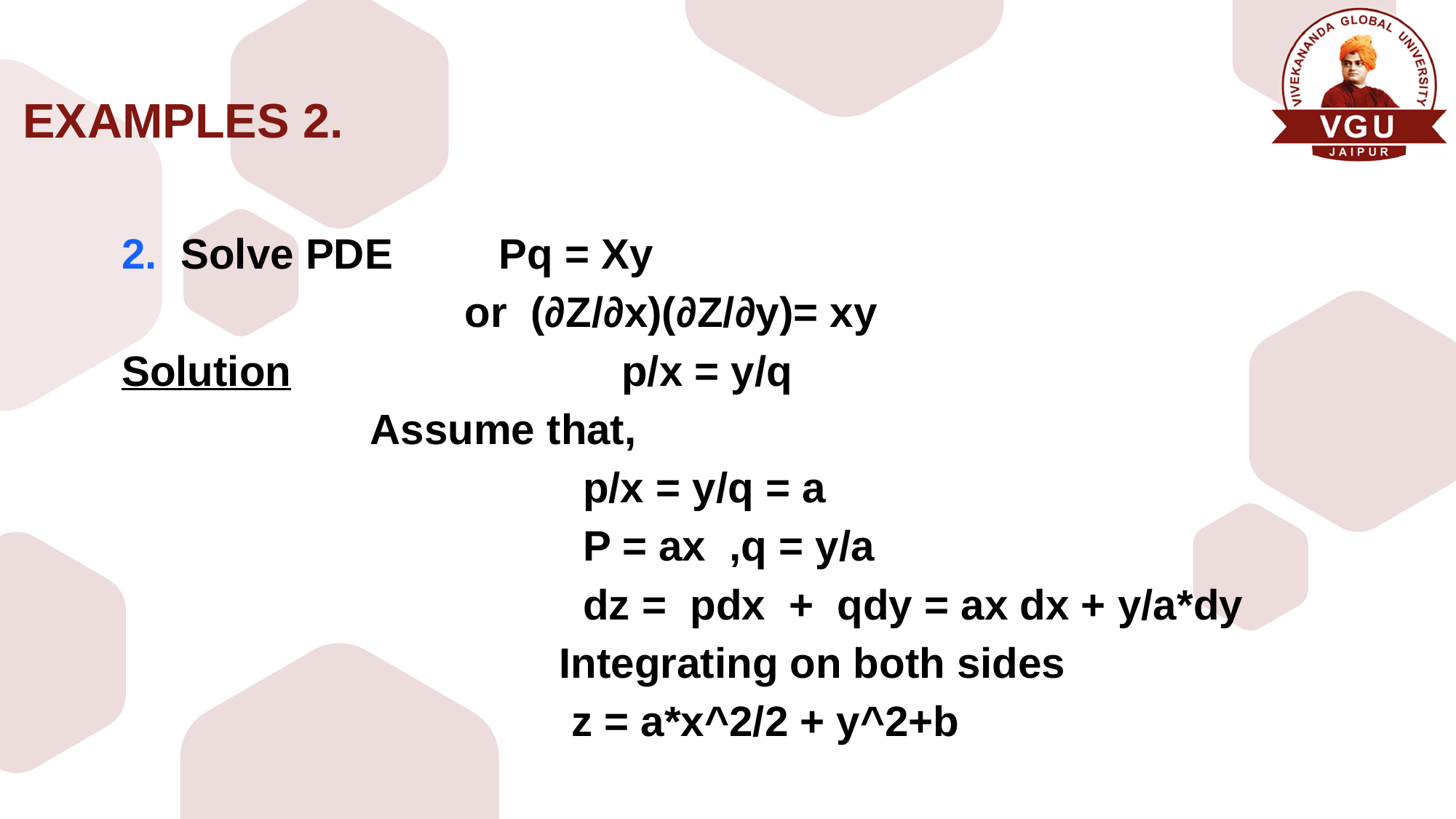

# EXAMPLES 2.
2.  Solve PDE         Pq = Xy
                             or  (∂Z/∂x)(∂Z/∂y)= xy
Solution                            p/x = y/q
                     Assume that,
                                       p/x = y/q = a
                                       P = ax  ,q = y/a
                                       dz =  pdx  +  qdy = ax dx + y/a*dy
                                     Integrating on both sides
                                      z = a*x^2/2 + y^2+b